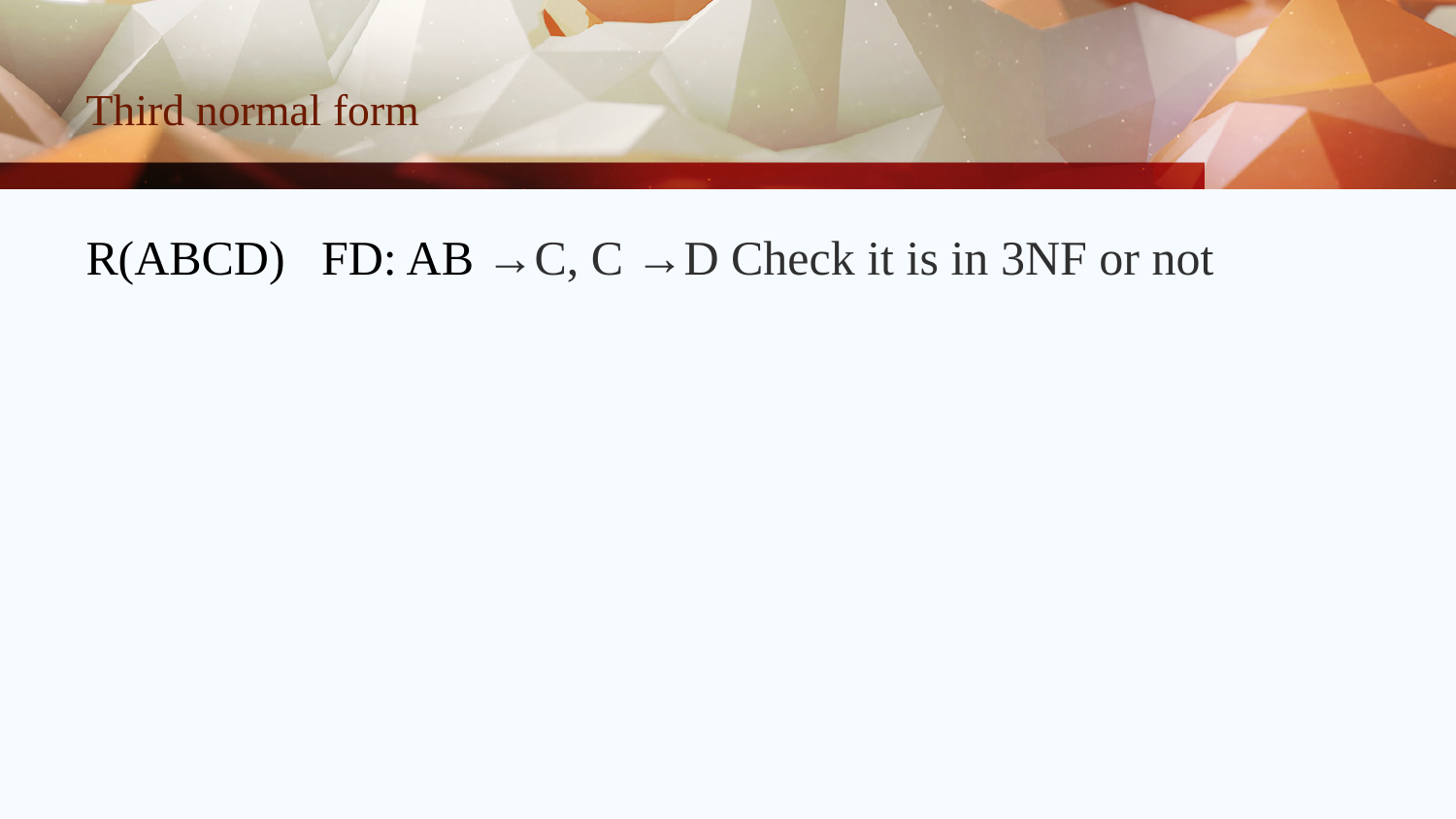

# Third normal form
R(ABCD)   FD: AB →C, C →D Check it is in 3NF or not